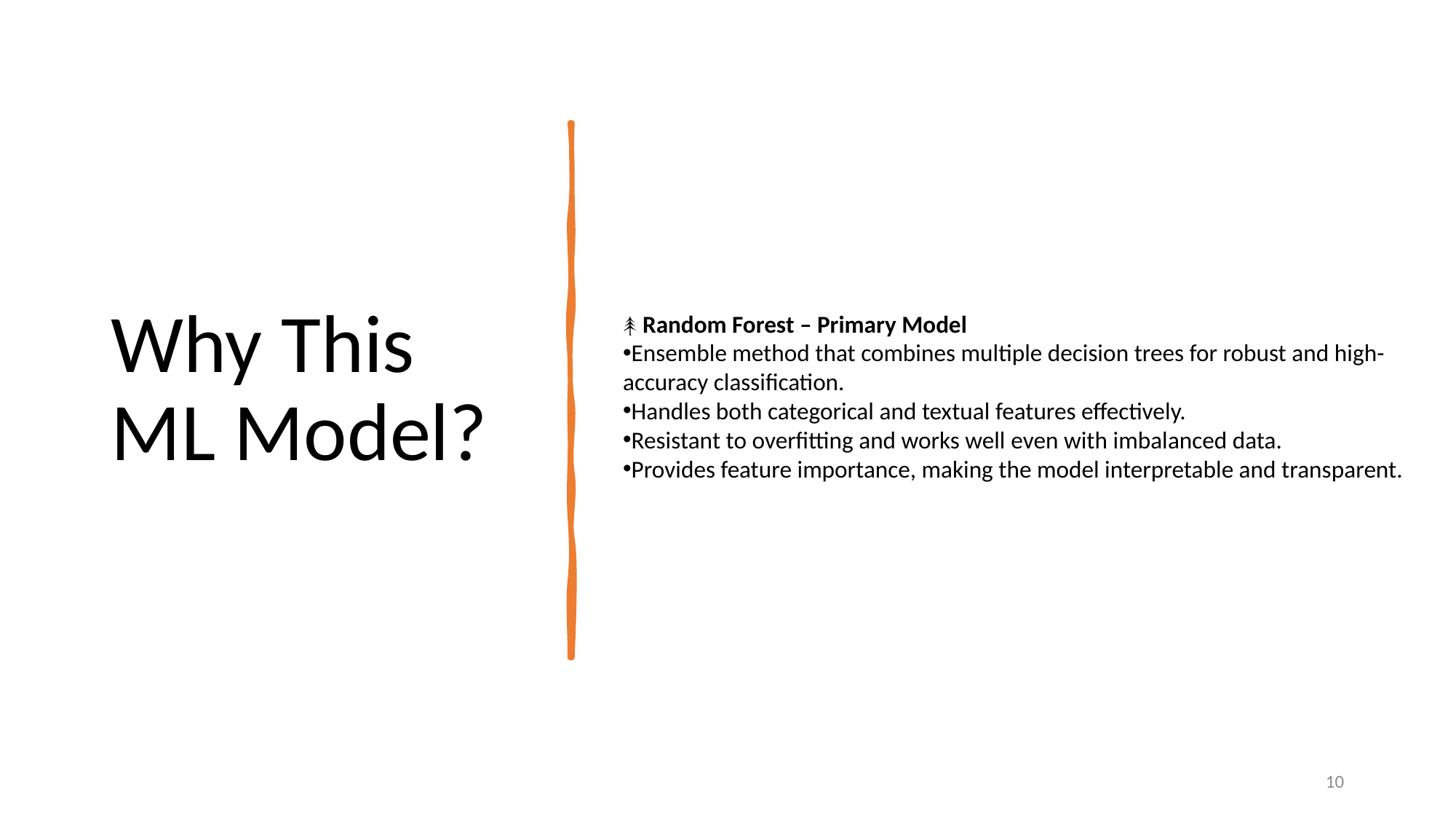

Why This ML Model?
🌲 Random Forest – Primary Model
Ensemble method that combines multiple decision trees for robust and high-accuracy classification.
Handles both categorical and textual features effectively.
Resistant to overfitting and works well even with imbalanced data.
Provides feature importance, making the model interpretable and transparent.

10